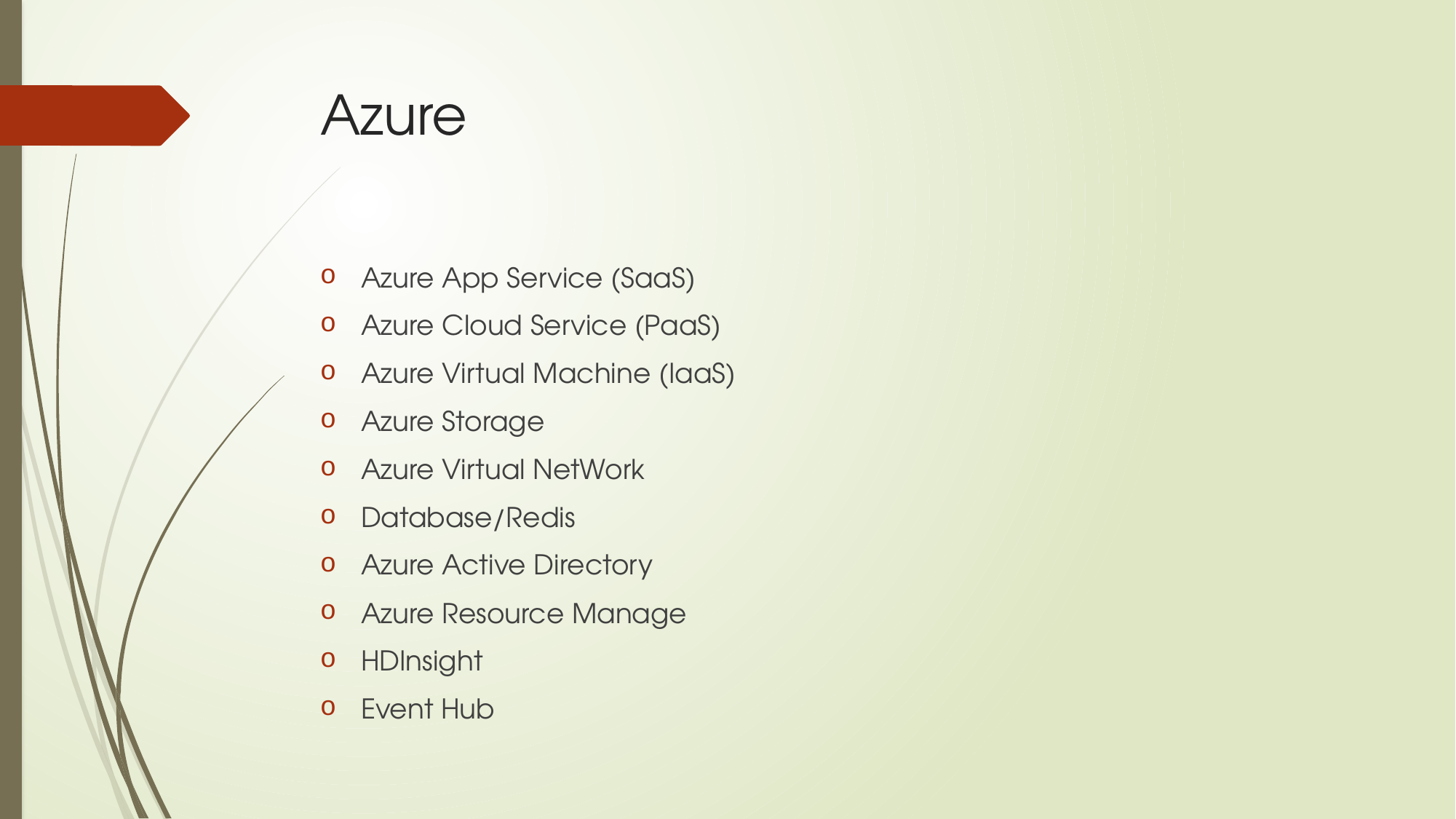

# Azure
Azure App Service (SaaS)
Azure Cloud Service (PaaS)
Azure Virtual Machine (IaaS)
Azure Storage
Azure Virtual NetWork
Database/Redis
Azure Active Directory
Azure Resource Manage
HDInsight
Event Hub